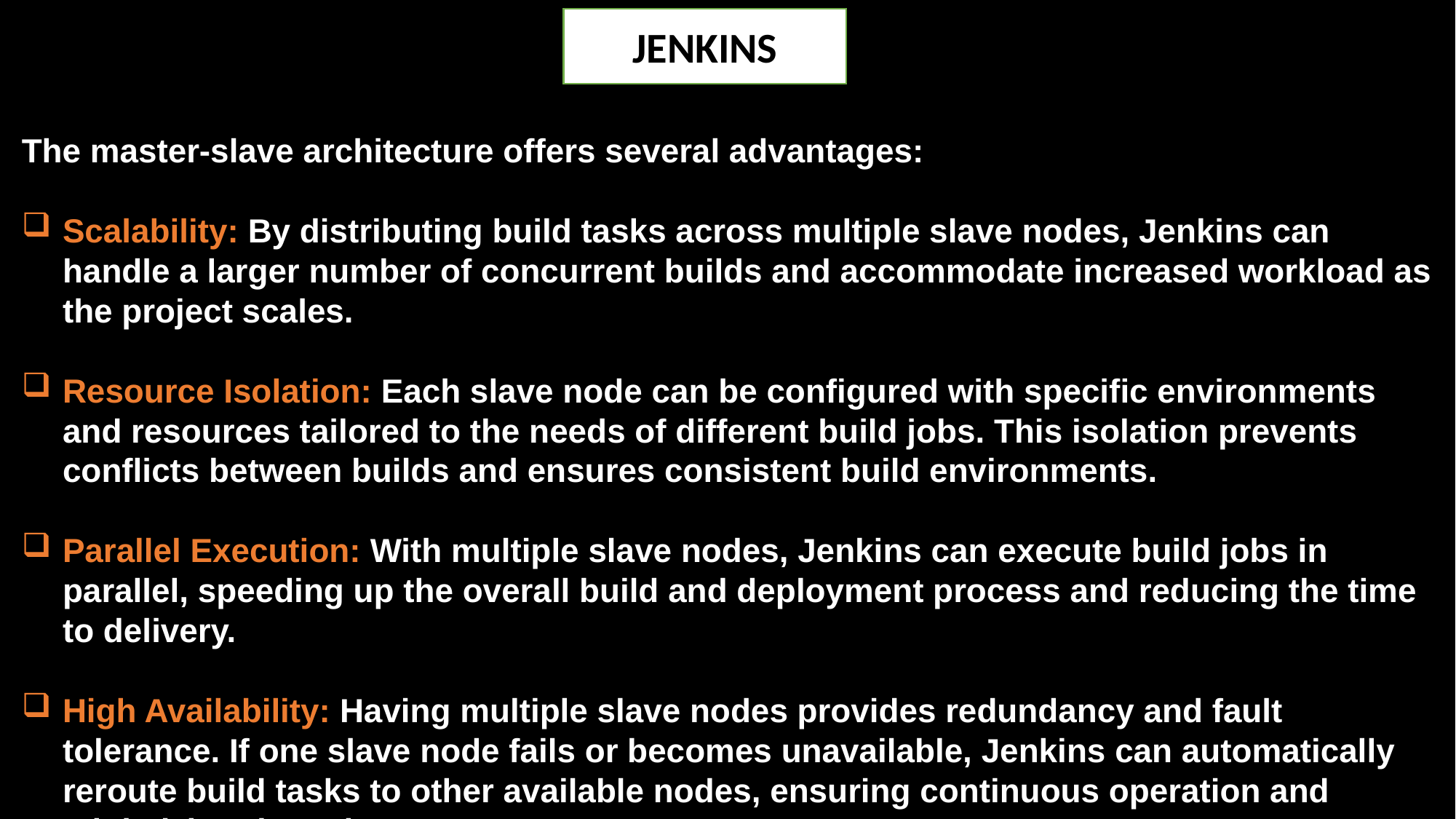

JENKINS
The master-slave architecture offers several advantages:

Scalability: By distributing build tasks across multiple slave nodes, Jenkins can handle a larger number of concurrent builds and accommodate increased workload as the project scales.

Resource Isolation: Each slave node can be configured with specific environments and resources tailored to the needs of different build jobs. This isolation prevents conflicts between builds and ensures consistent build environments.

Parallel Execution: With multiple slave nodes, Jenkins can execute build jobs in parallel, speeding up the overall build and deployment process and reducing the time to delivery.

High Availability: Having multiple slave nodes provides redundancy and fault tolerance. If one slave node fails or becomes unavailable, Jenkins can automatically reroute build tasks to other available nodes, ensuring continuous operation and minimizing downtime.